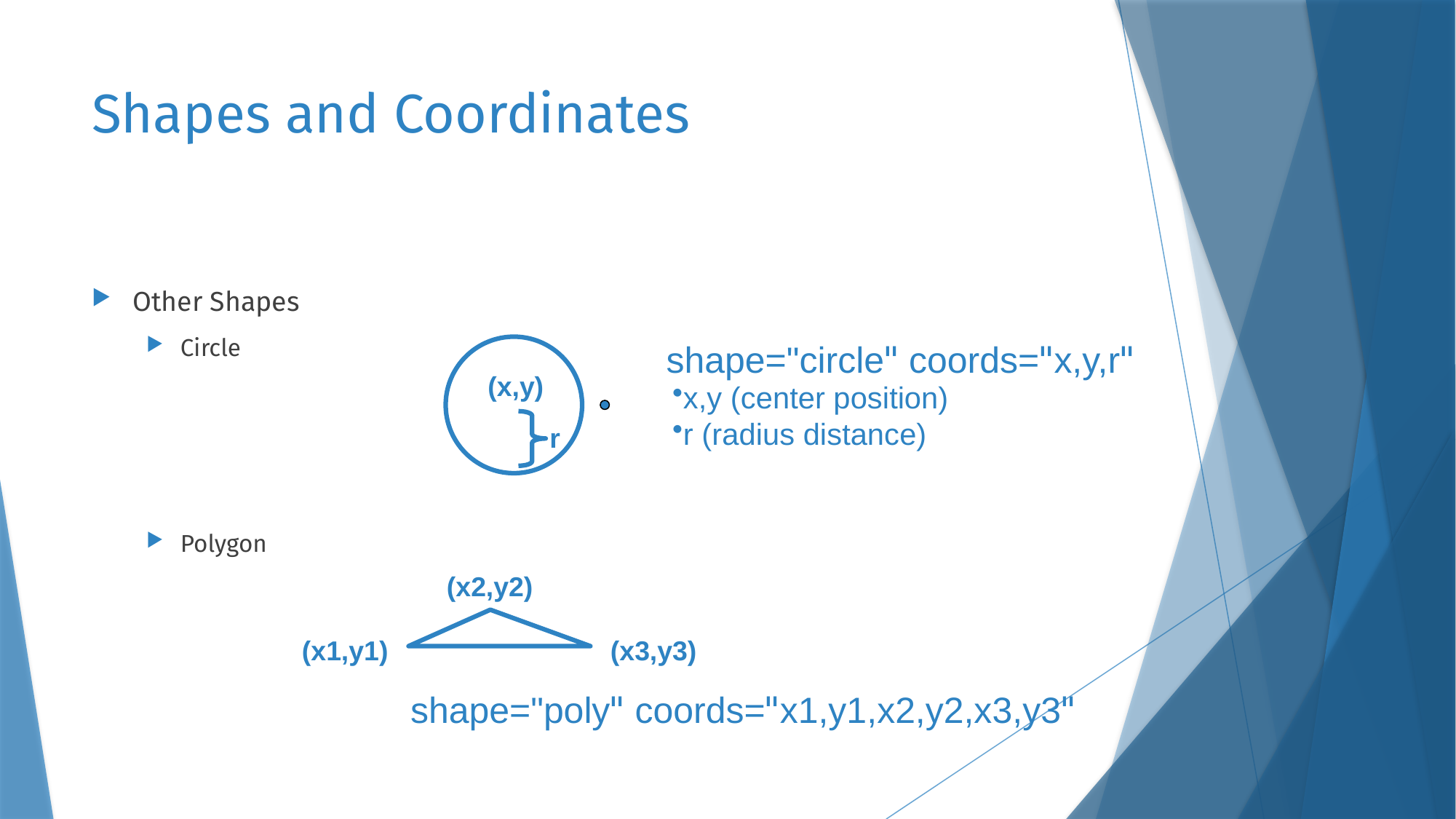

# Shapes and Coordinates

Other Shapes
Circle

Polygon
shape="circle" coords="x,y,r"

(x,y)
x,y (center position)
r (radius distance)

r
(x2,y2)

(x1,y1)
(x3,y3)
shape="poly" coords="x1,y1,x2,y2,x3,y3"